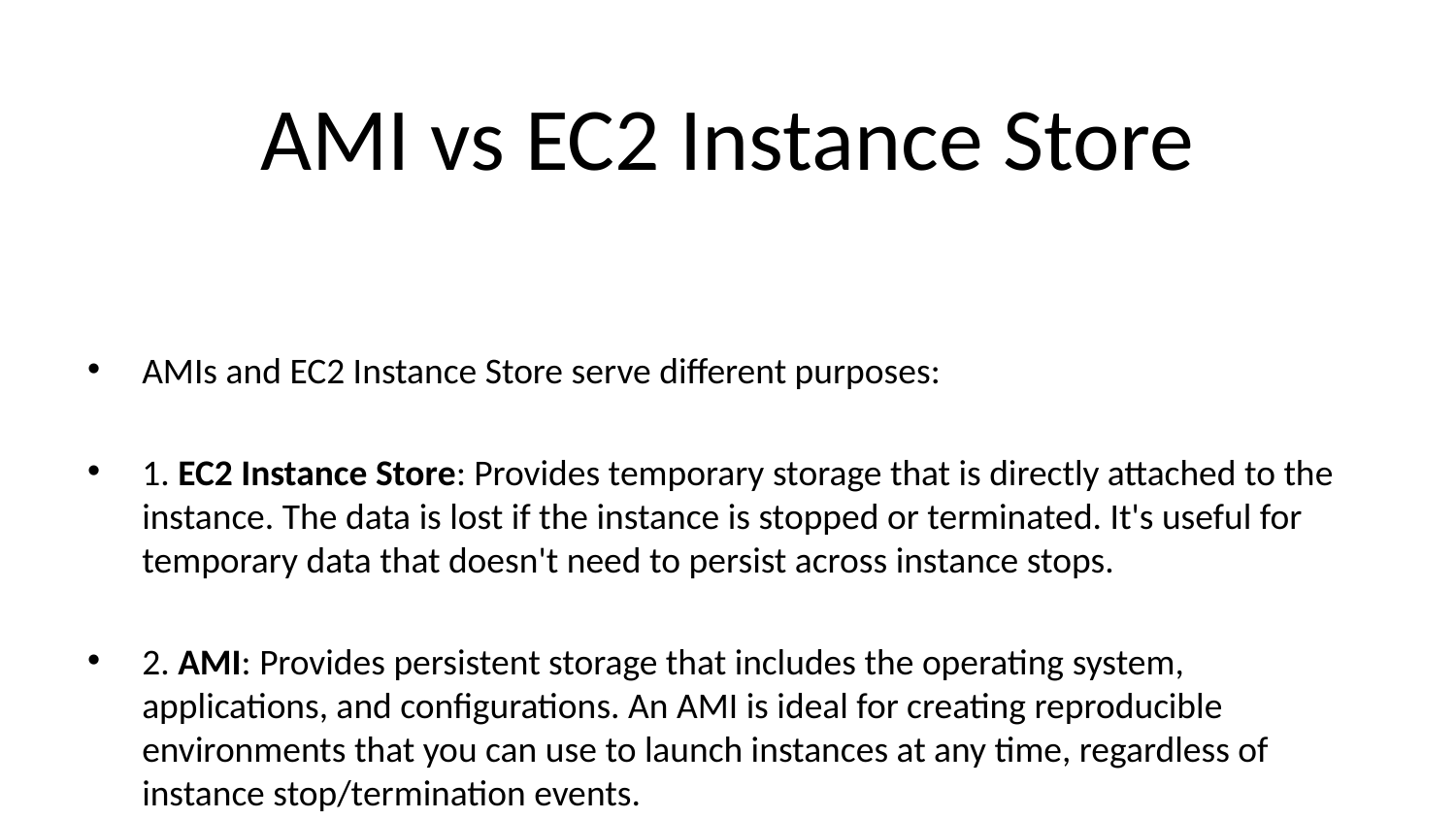

# AMI vs EC2 Instance Store

AMIs and EC2 Instance Store serve different purposes:

1. EC2 Instance Store: Provides temporary storage that is directly attached to the instance. The data is lost if the instance is stopped or terminated. It's useful for temporary data that doesn't need to persist across instance stops.

2. AMI: Provides persistent storage that includes the operating system, applications, and configurations. An AMI is ideal for creating reproducible environments that you can use to launch instances at any time, regardless of instance stop/termination events.